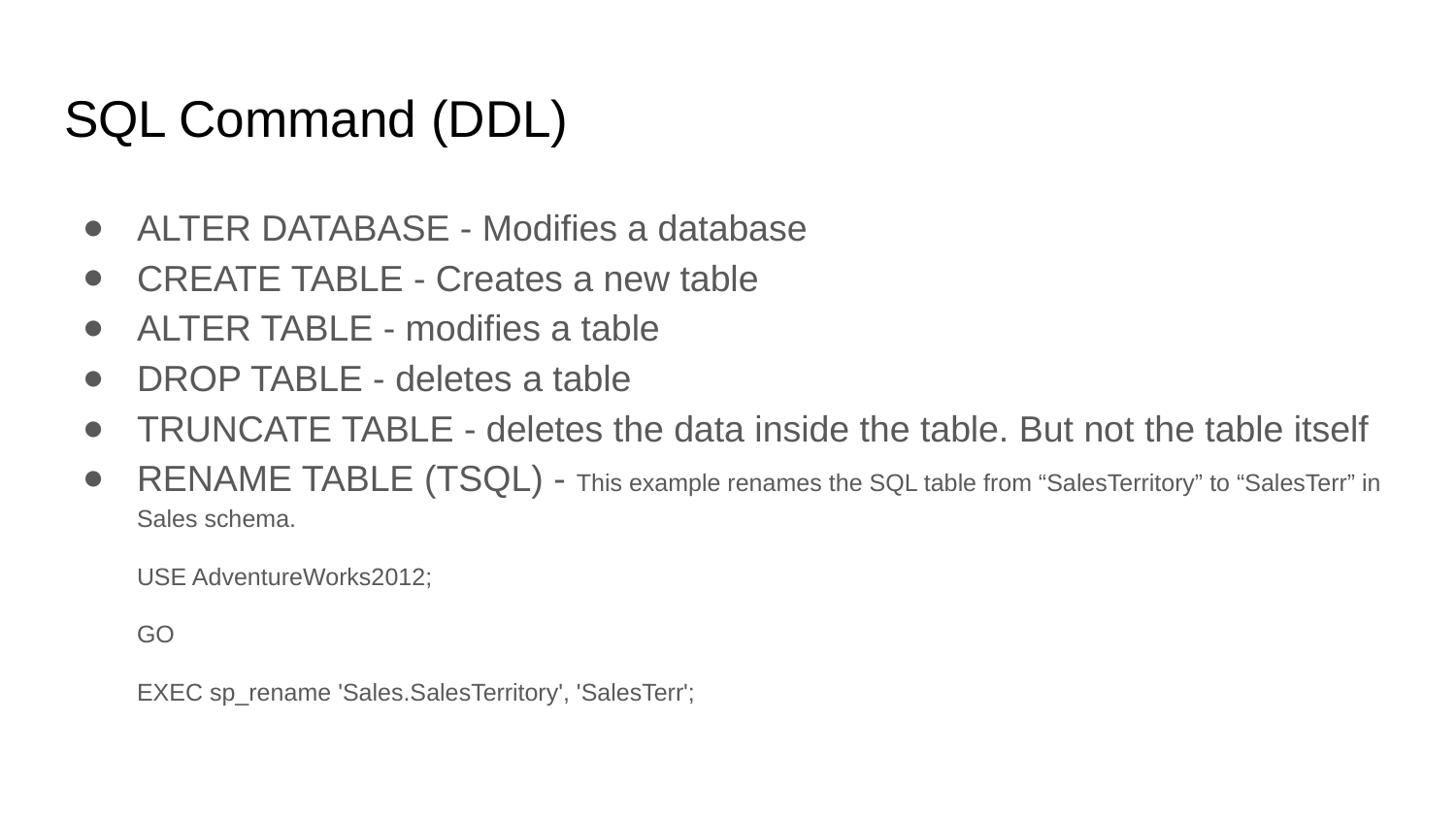

# SQL Command (DDL)
ALTER DATABASE - Modifies a database
CREATE TABLE - Creates a new table
ALTER TABLE - modifies a table
DROP TABLE - deletes a table
TRUNCATE TABLE - deletes the data inside the table. But not the table itself
RENAME TABLE (TSQL) - This example renames the SQL table from “SalesTerritory” to “SalesTerr” in Sales schema.
USE AdventureWorks2012;
GO
EXEC sp_rename 'Sales.SalesTerritory', 'SalesTerr';